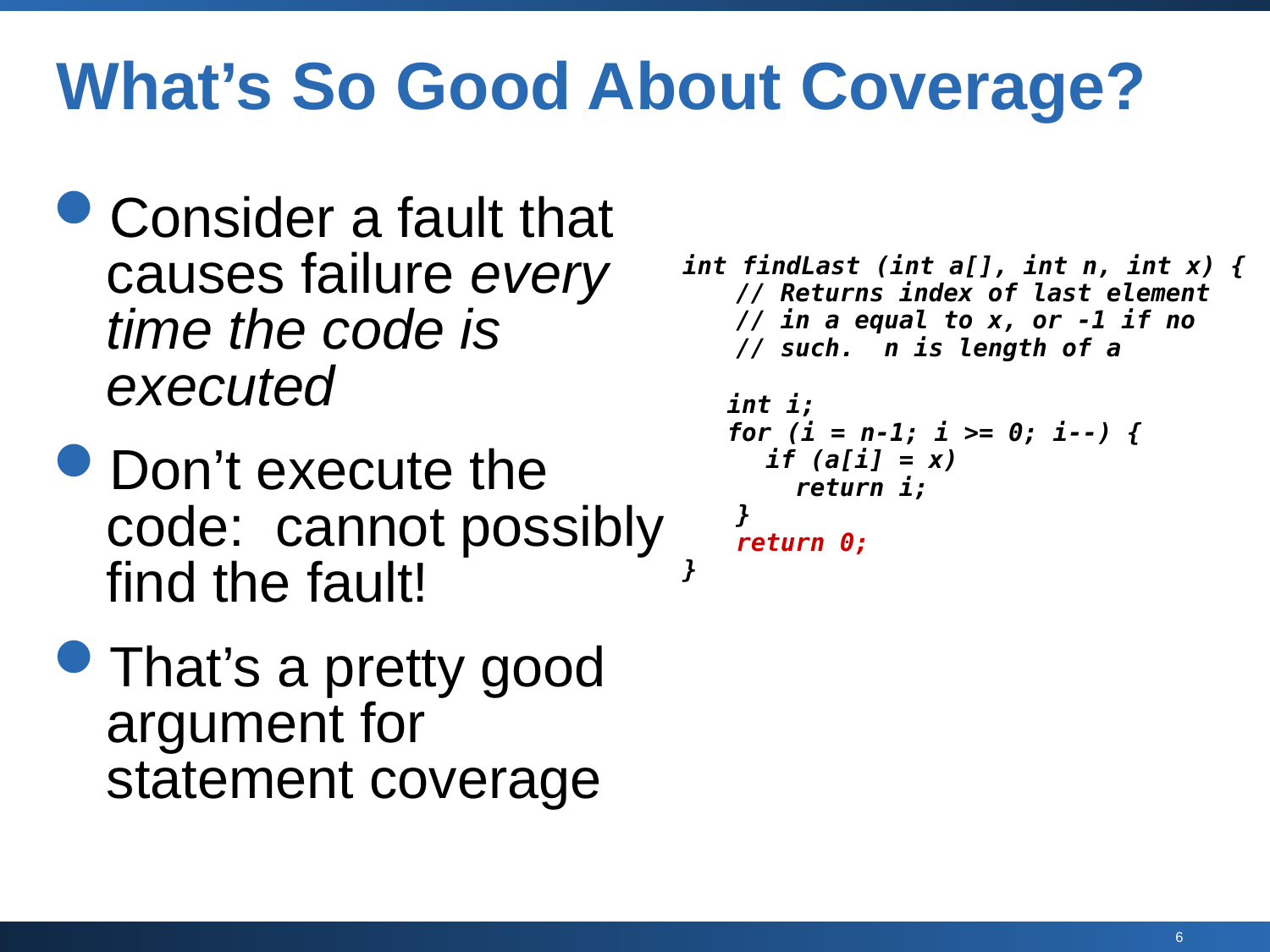

# What’s So Good About Coverage?
Consider a fault that causes failure every time the code is executed
Don’t execute the code:  cannot possibly find the fault!
That’s a pretty good argument for statement coverage
int findLast (int a[], int n, int x) {
// Returns index of last element
// in a equal to x, or -1 if no
// such.  n is length of a
   int i;
   for (i = n-1; i >= 0; i--) {
  if (a[i] = x)
    return i;
}
return 0;
}